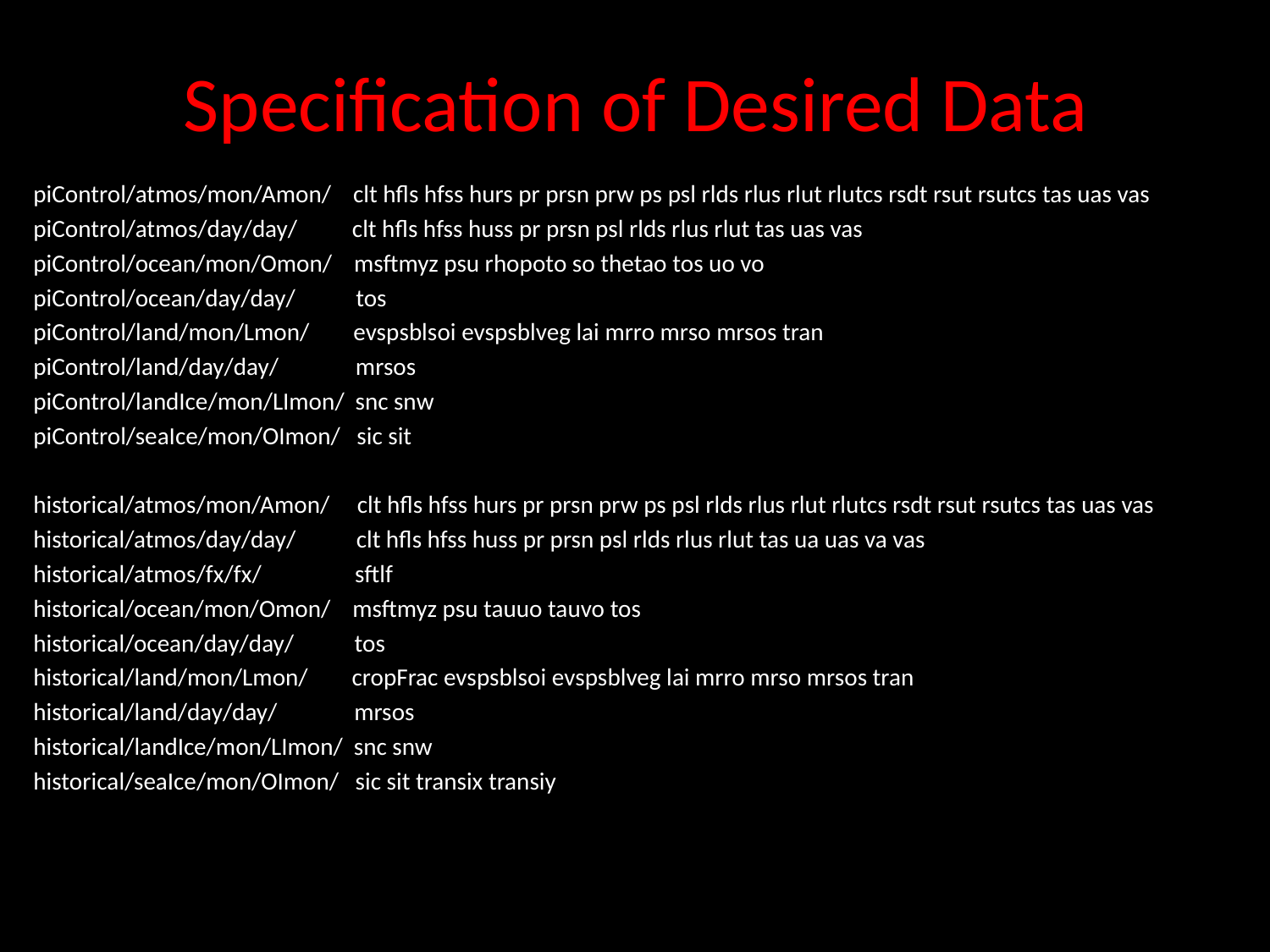

# Specification of Desired Data
piControl/atmos/mon/Amon/    clt hfls hfss hurs pr prsn prw ps psl rlds rlus rlut rlutcs rsdt rsut rsutcs tas uas vas
piControl/atmos/day/day/          clt hfls hfss huss pr prsn psl rlds rlus rlut tas uas vas
piControl/ocean/mon/Omon/    msftmyz psu rhopoto so thetao tos uo vo
piControl/ocean/day/day/           tos
piControl/land/mon/Lmon/        evspsblsoi evspsblveg lai mrro mrso mrsos tran
piControl/land/day/day/              mrsos
piControl/landIce/mon/LImon/  snc snw
piControl/seaIce/mon/OImon/   sic sit

historical/atmos/mon/Amon/     clt hfls hfss hurs pr prsn prw ps psl rlds rlus rlut rlutcs rsdt rsut rsutcs tas uas vas
historical/atmos/day/day/           clt hfls hfss huss pr prsn psl rlds rlus rlut tas ua uas va vas
historical/atmos/fx/fx/                 sftlf
historical/ocean/mon/Omon/    msftmyz psu tauuo tauvo tos
historical/ocean/day/day/           tos
historical/land/mon/Lmon/        cropFrac evspsblsoi evspsblveg lai mrro mrso mrsos tran
historical/land/day/day/              mrsos
historical/landIce/mon/LImon/  snc snw
historical/seaIce/mon/OImon/   sic sit transix transiy